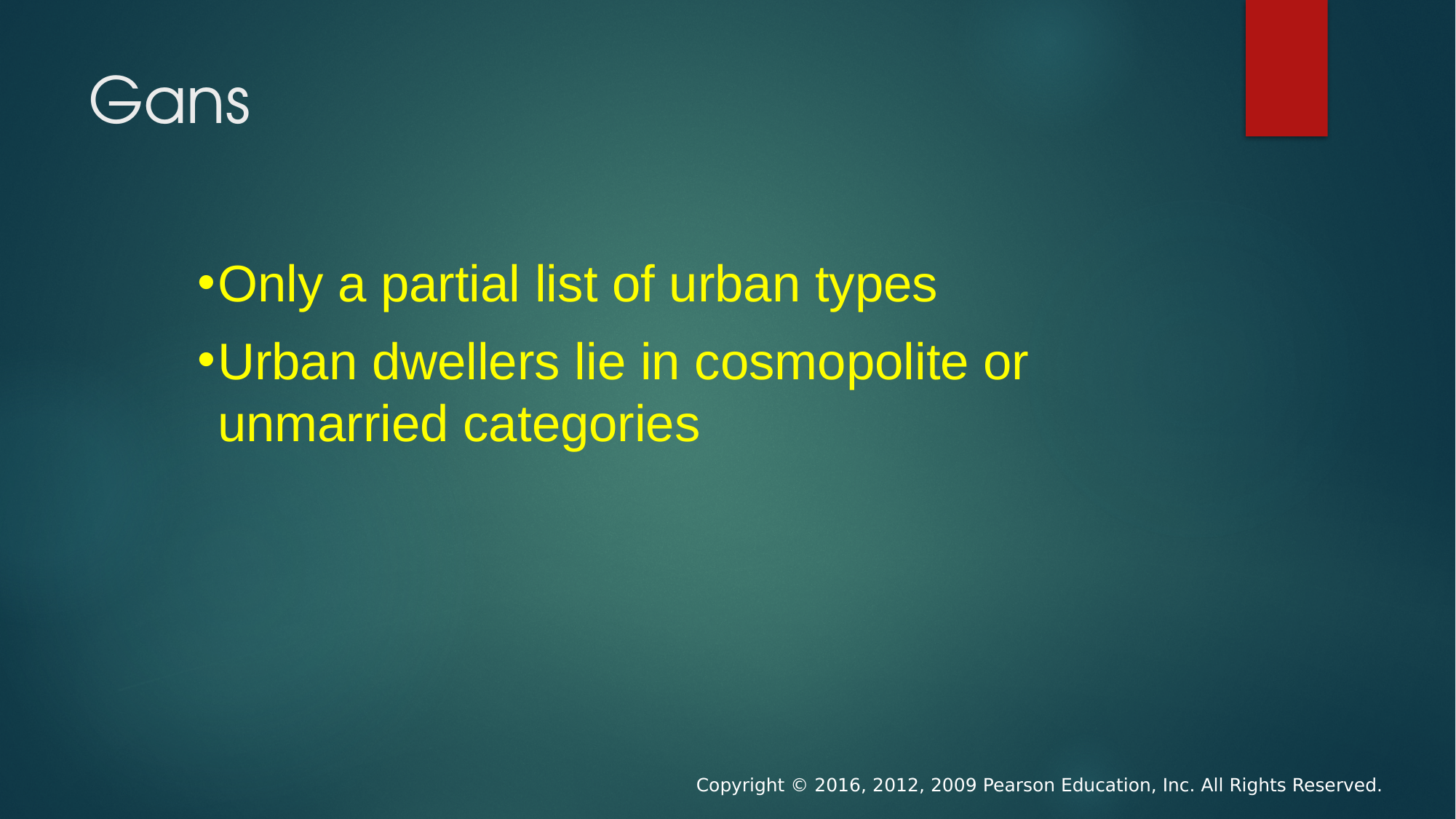

# Gans
Only a partial list of urban types
Urban dwellers lie in cosmopolite or unmarried categories